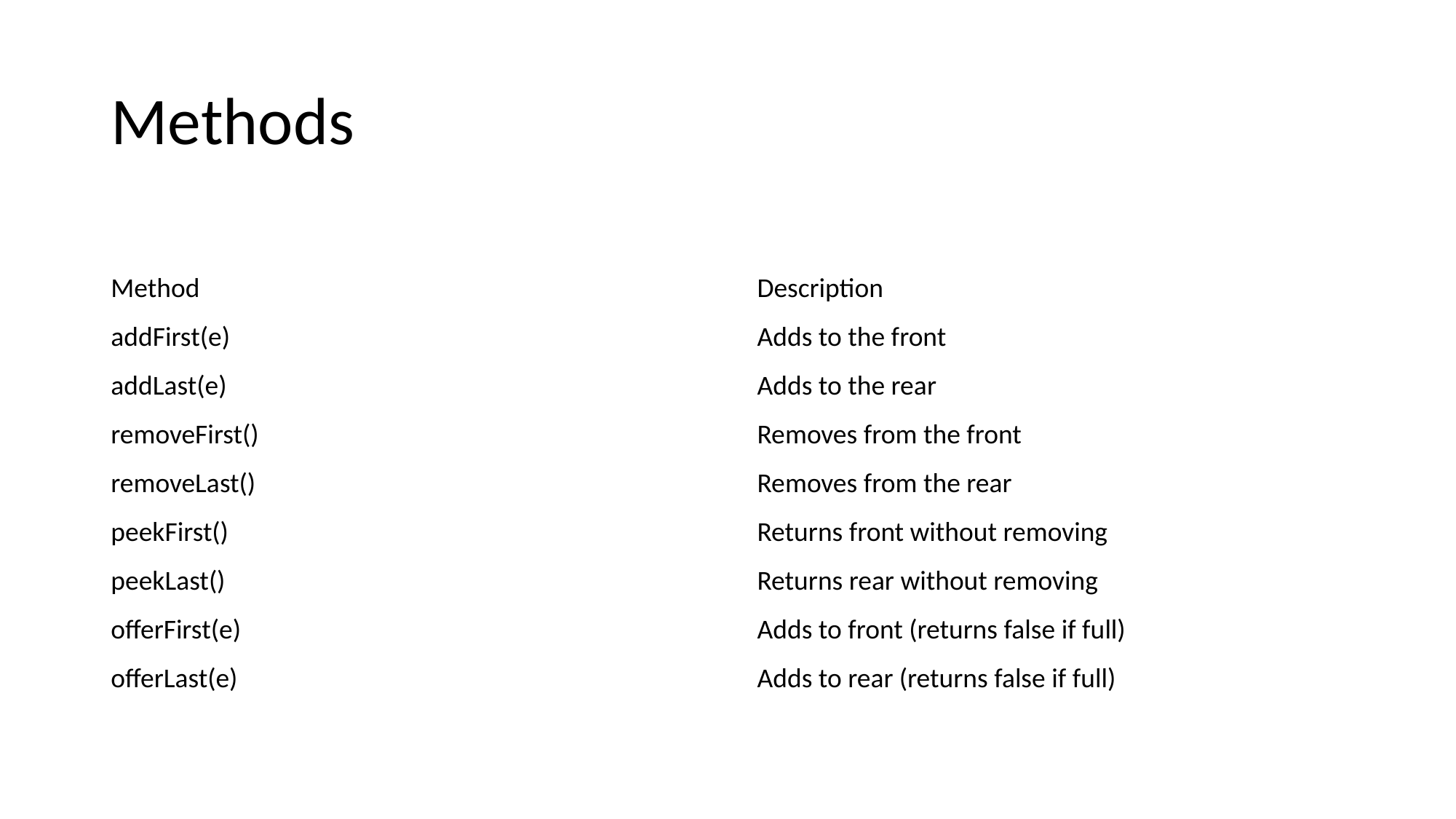

# Methods
| Method | Description |
| --- | --- |
| addFirst(e) | Adds to the front |
| addLast(e) | Adds to the rear |
| removeFirst() | Removes from the front |
| removeLast() | Removes from the rear |
| peekFirst() | Returns front without removing |
| peekLast() | Returns rear without removing |
| offerFirst(e) | Adds to front (returns false if full) |
| offerLast(e) | Adds to rear (returns false if full) |